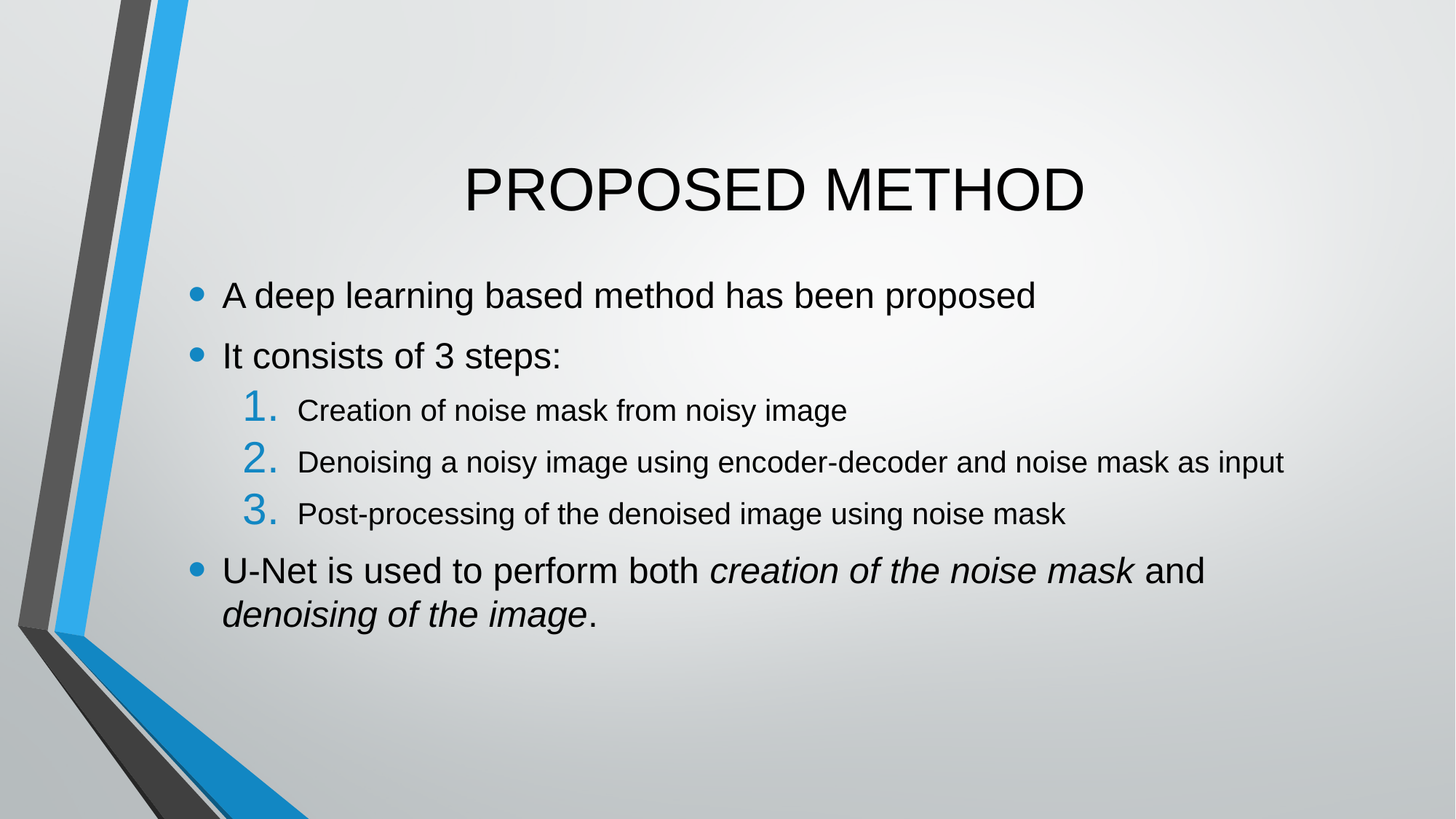

# PROPOSED METHOD
A deep learning based method has been proposed
It consists of 3 steps:
Creation of noise mask from noisy image
Denoising a noisy image using encoder-decoder and noise mask as input
Post-processing of the denoised image using noise mask
U-Net is used to perform both creation of the noise mask and denoising of the image.